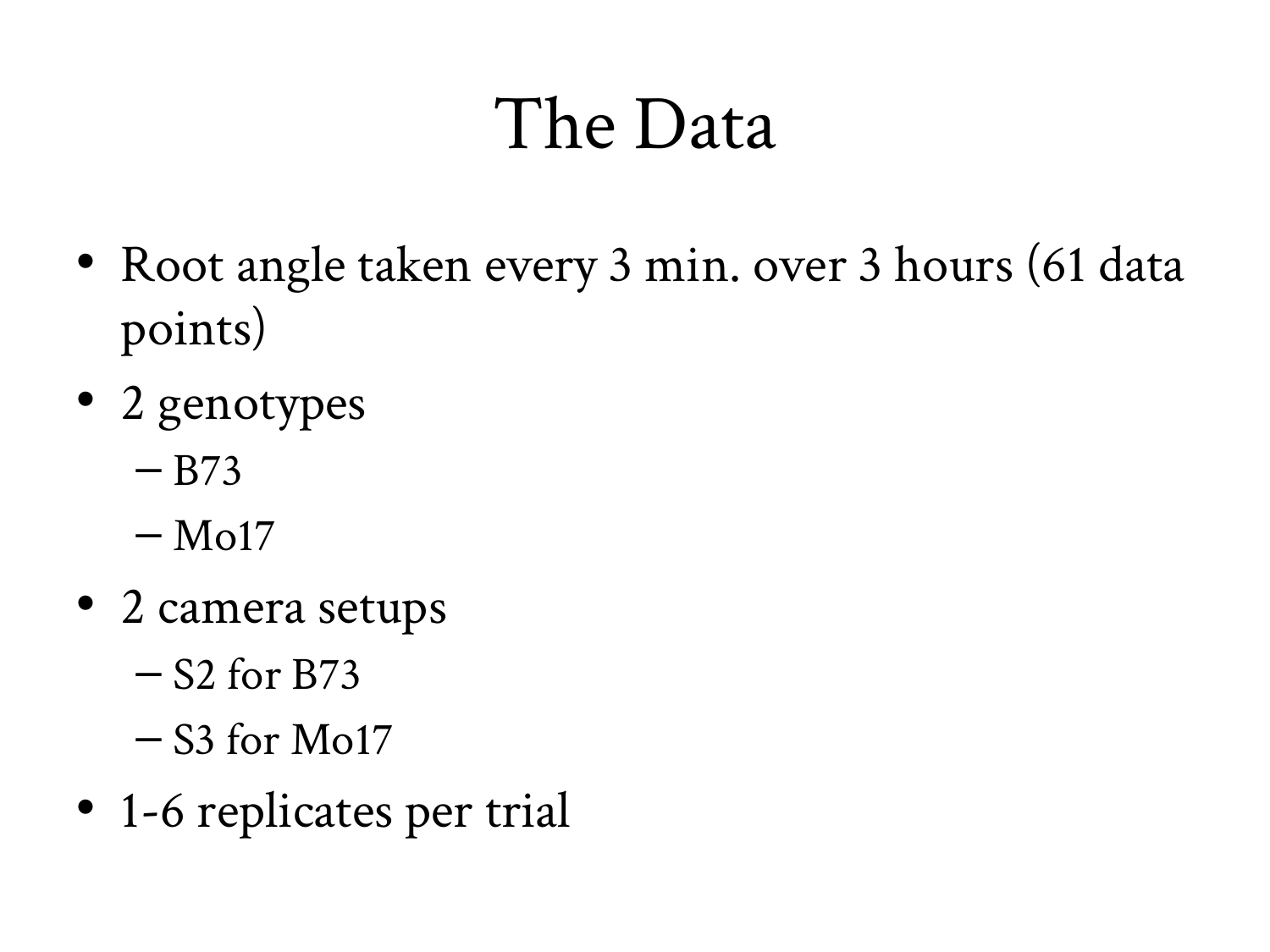

# The Data
Root angle taken every 3 min. over 3 hours (61 data points)
2 genotypes
B73
Mo17
2 camera setups
S2 for B73
S3 for Mo17
1-6 replicates per trial